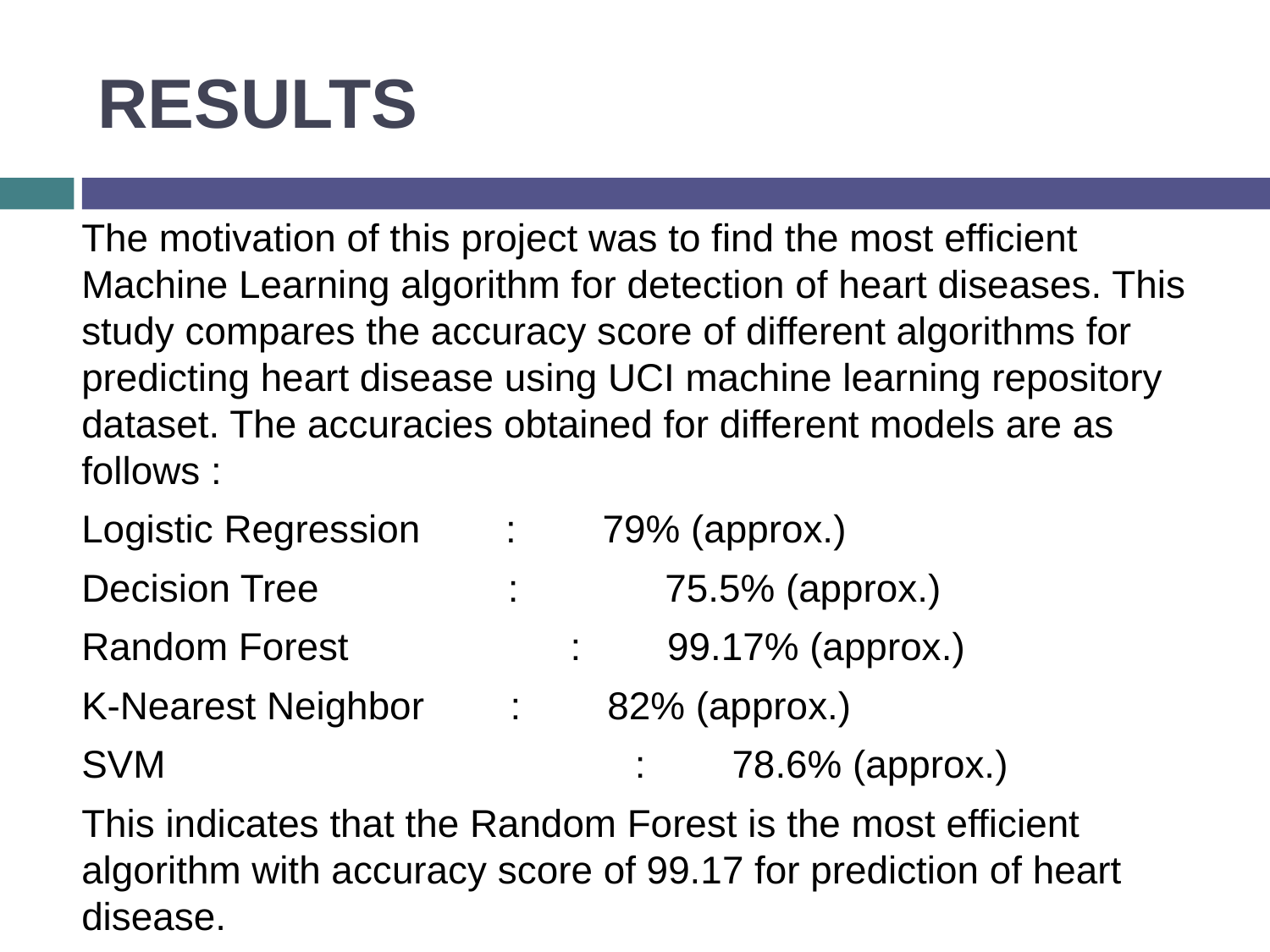

# RESULTS
The motivation of this project was to find the most efficient Machine Learning algorithm for detection of heart diseases. This study compares the accuracy score of different algorithms for predicting heart disease using UCI machine learning repository dataset. The accuracies obtained for different models are as follows :
Logistic Regression 	    :        79% (approx.)
Decision Tree	                :	       75.5% (approx.)
Random Forest 	          :        99.17% (approx.)
K-Nearest Neighbor        :        82% (approx.)
SVM			                :        78.6% (approx.)
This indicates that the Random Forest is the most efficient algorithm with accuracy score of 99.17 for prediction of heart disease.